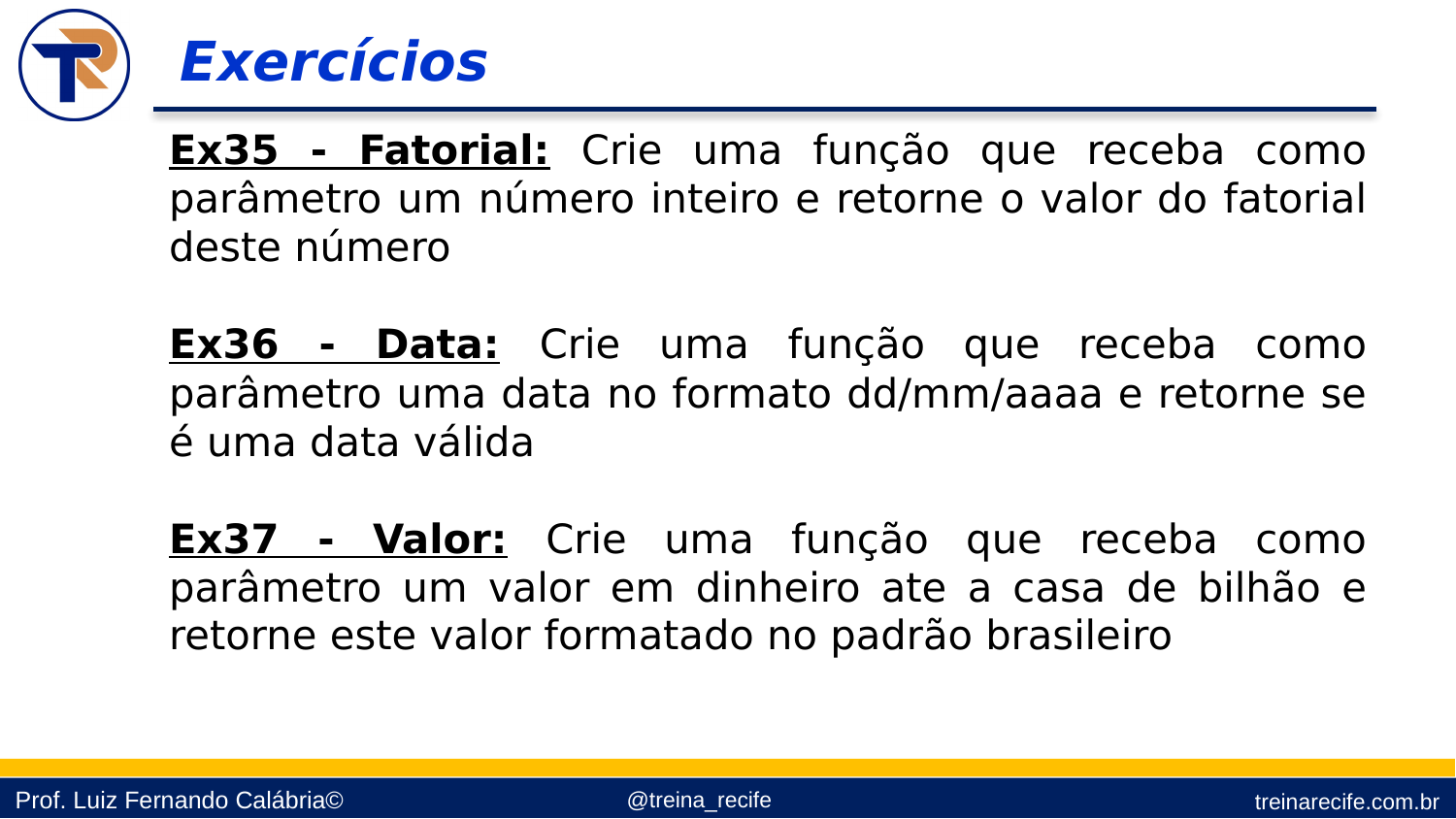

Exercícios
Ex35 - Fatorial: Crie uma função que receba como parâmetro um número inteiro e retorne o valor do fatorial deste número

Ex36 - Data: Crie uma função que receba como parâmetro uma data no formato dd/mm/aaaa e retorne se é uma data válida

Ex37 - Valor: Crie uma função que receba como parâmetro um valor em dinheiro ate a casa de bilhão e retorne este valor formatado no padrão brasileiro